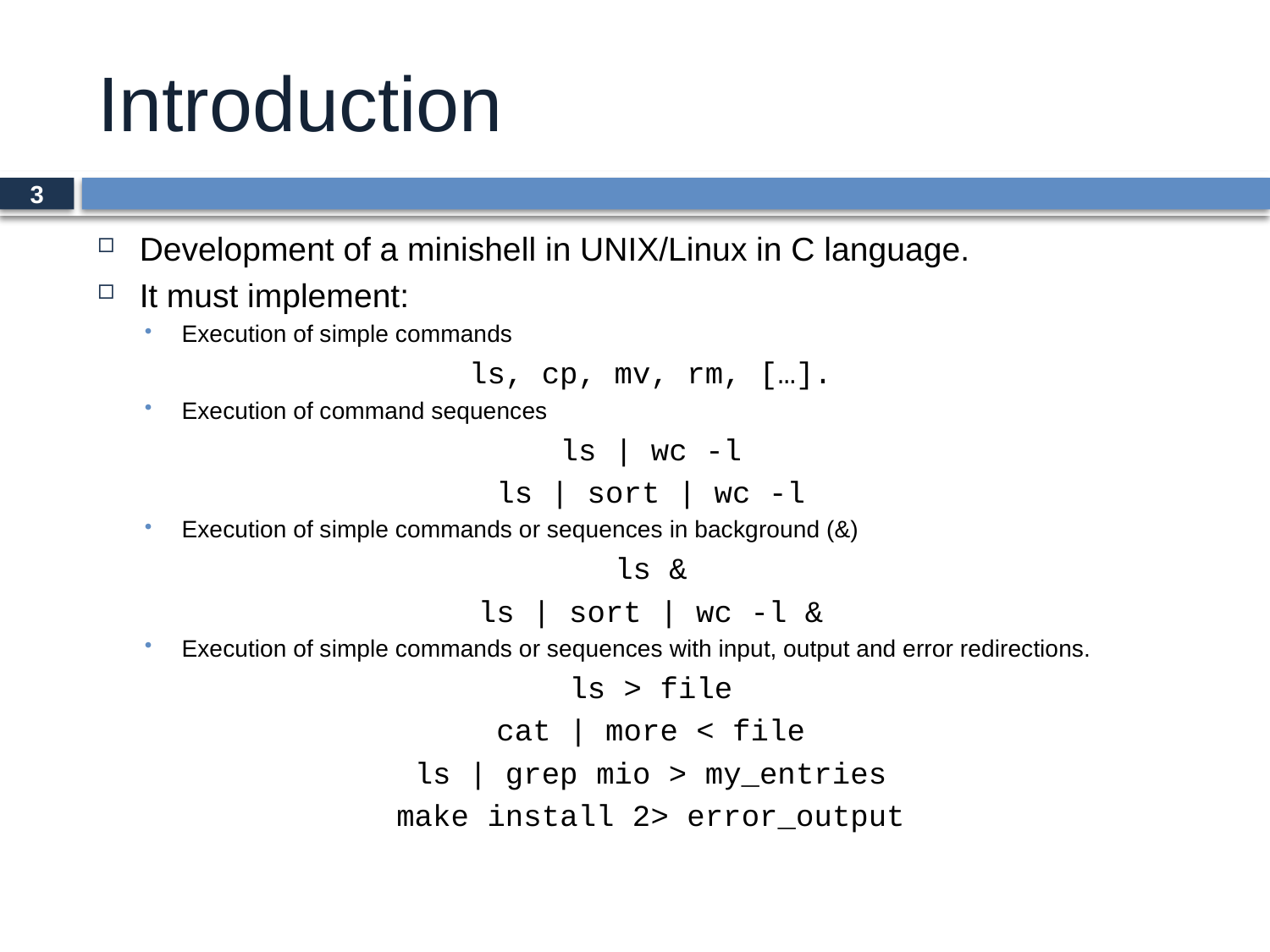

# Introduction
3
Development of a minishell in UNIX/Linux in C language.
It must implement:
Execution of simple commands
ls, cp, mv, rm, […].
Execution of command sequences
ls | wc -l
ls | sort | wc -l
Execution of simple commands or sequences in background (&)‏
ls &
ls | sort | wc -l &
Execution of simple commands or sequences with input, output and error redirections.
ls > file
cat | more < file
ls | grep mio > my_entries
make install 2> error_output